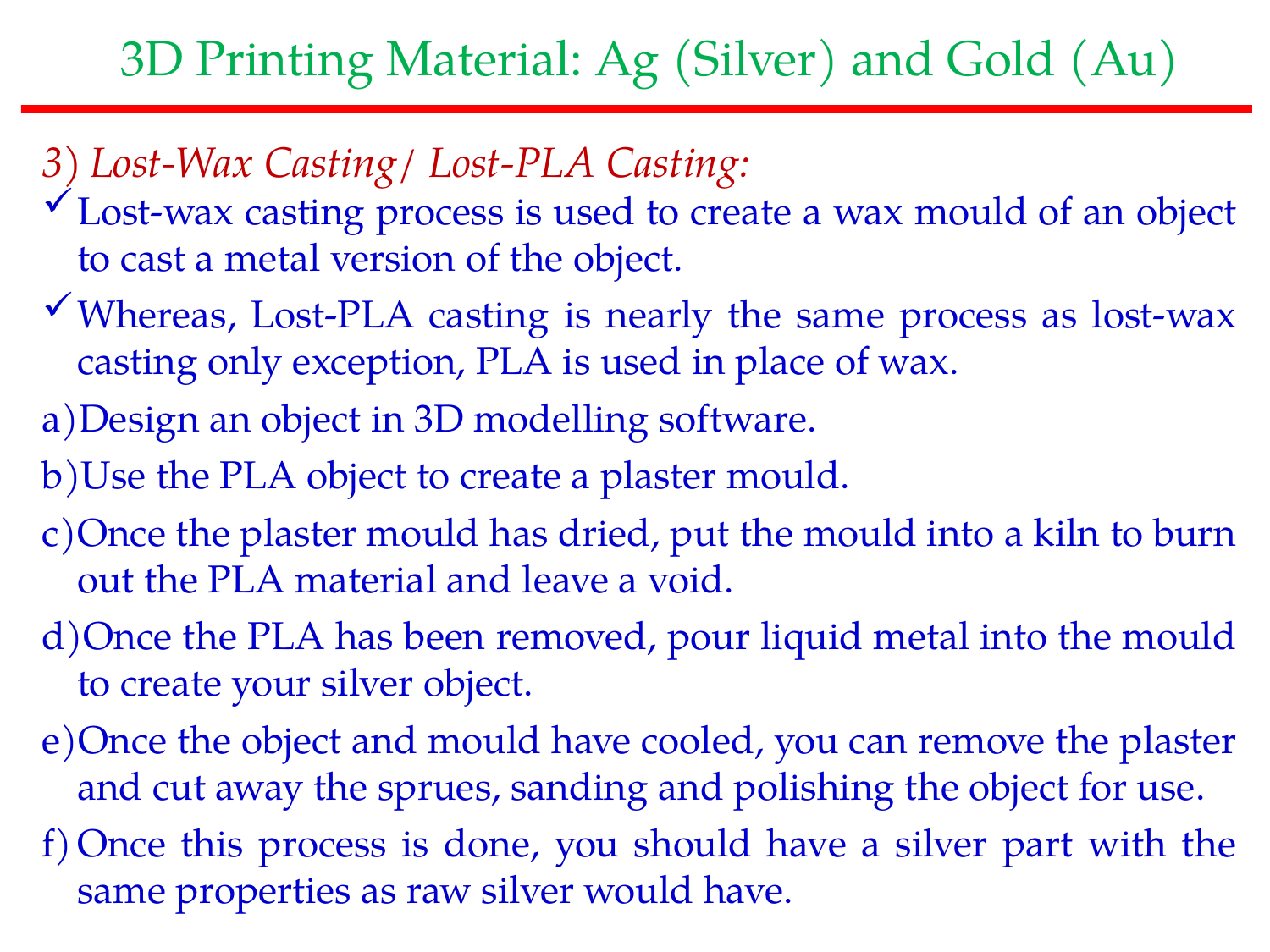

3D Printing Material: Ag (Silver) and Gold (Au)

Lost-Wax Casting/ Lost-PLA Casting:
Lost-wax casting process is used to create a wax mould of an object to cast a metal version of the object.
Whereas, Lost-PLA casting is nearly the same process as lost-wax casting only exception, PLA is used in place of wax.
Design an object in 3D modelling software.
Use the PLA object to create a plaster mould.
Once the plaster mould has dried, put the mould into a kiln to burn out the PLA material and leave a void.
Once the PLA has been removed, pour liquid metal into the mould to create your silver object.
Once the object and mould have cooled, you can remove the plaster and cut away the sprues, sanding and polishing the object for use.
Once this process is done, you should have a silver part with the same properties as raw silver would have.